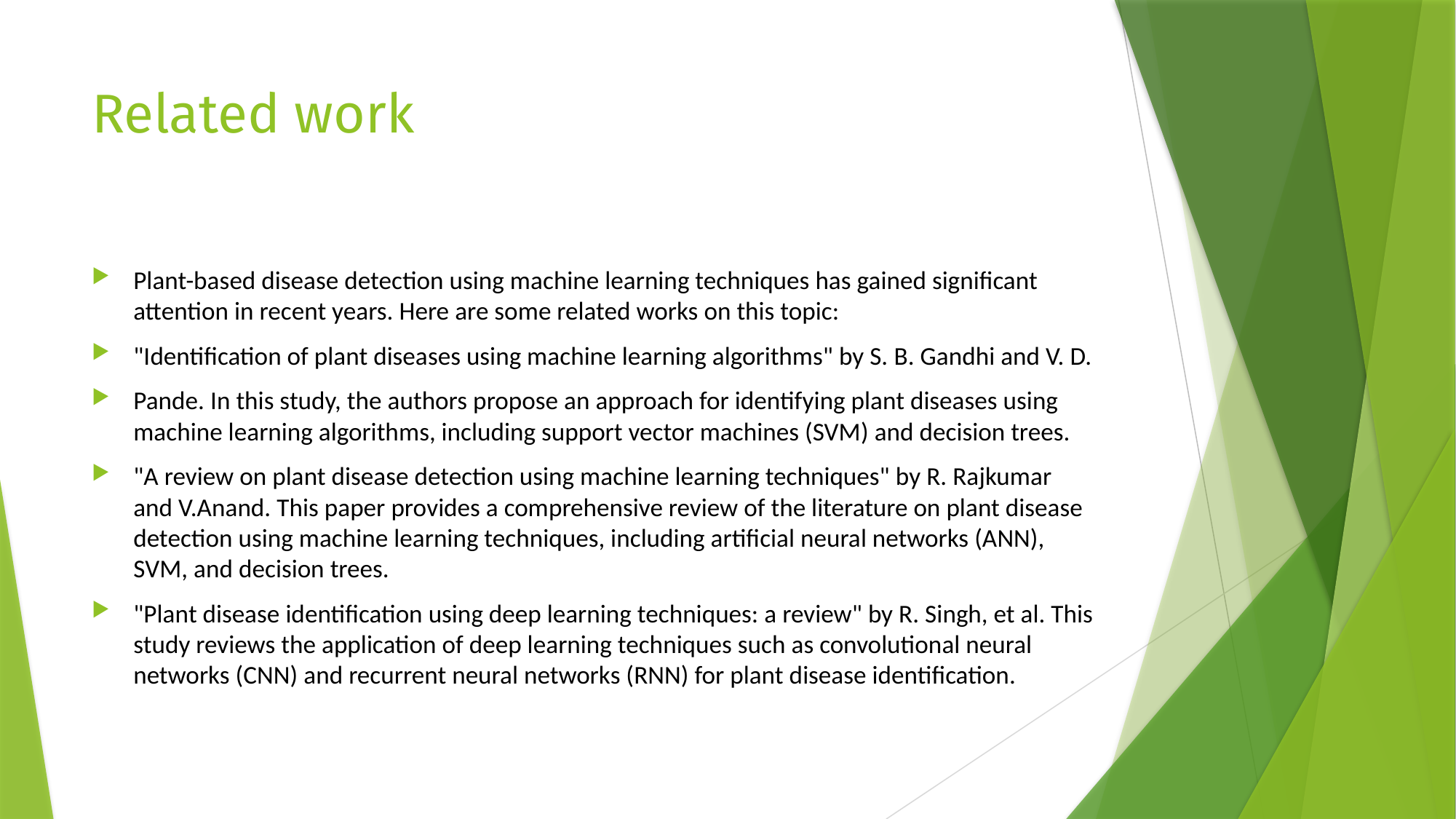

# Related work
Plant-based disease detection using machine learning techniques has gained significant attention in recent years. Here are some related works on this topic:
"Identification of plant diseases using machine learning algorithms" by S. B. Gandhi and V. D.
Pande. In this study, the authors propose an approach for identifying plant diseases using machine learning algorithms, including support vector machines (SVM) and decision trees.
"A review on plant disease detection using machine learning techniques" by R. Rajkumar and V.Anand. This paper provides a comprehensive review of the literature on plant disease detection using machine learning techniques, including artificial neural networks (ANN), SVM, and decision trees.
"Plant disease identification using deep learning techniques: a review" by R. Singh, et al. This study reviews the application of deep learning techniques such as convolutional neural networks (CNN) and recurrent neural networks (RNN) for plant disease identification.